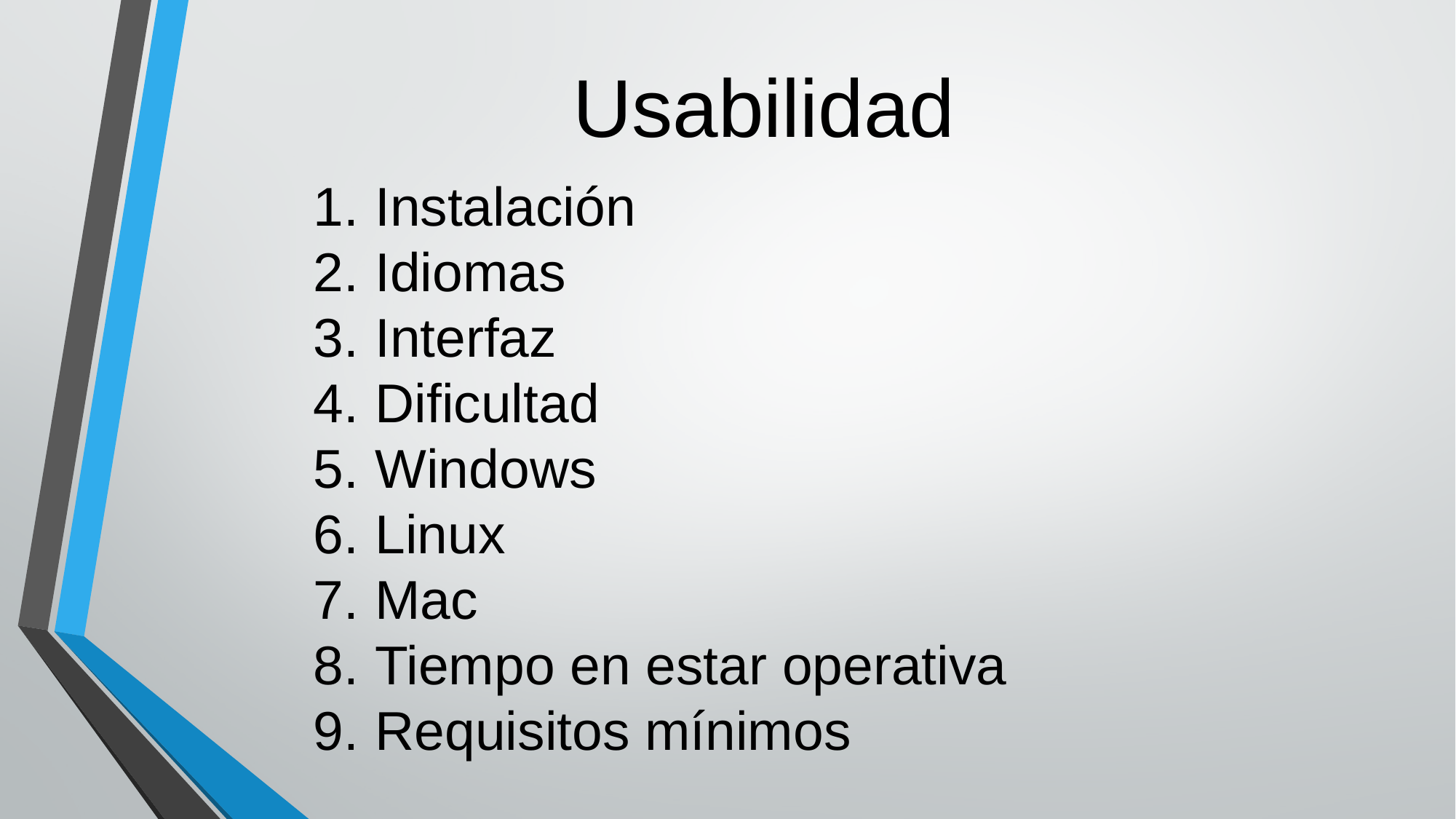

# Usabilidad
Instalación
Idiomas
Interfaz
Dificultad
Windows
Linux
Mac
Tiempo en estar operativa
Requisitos mínimos